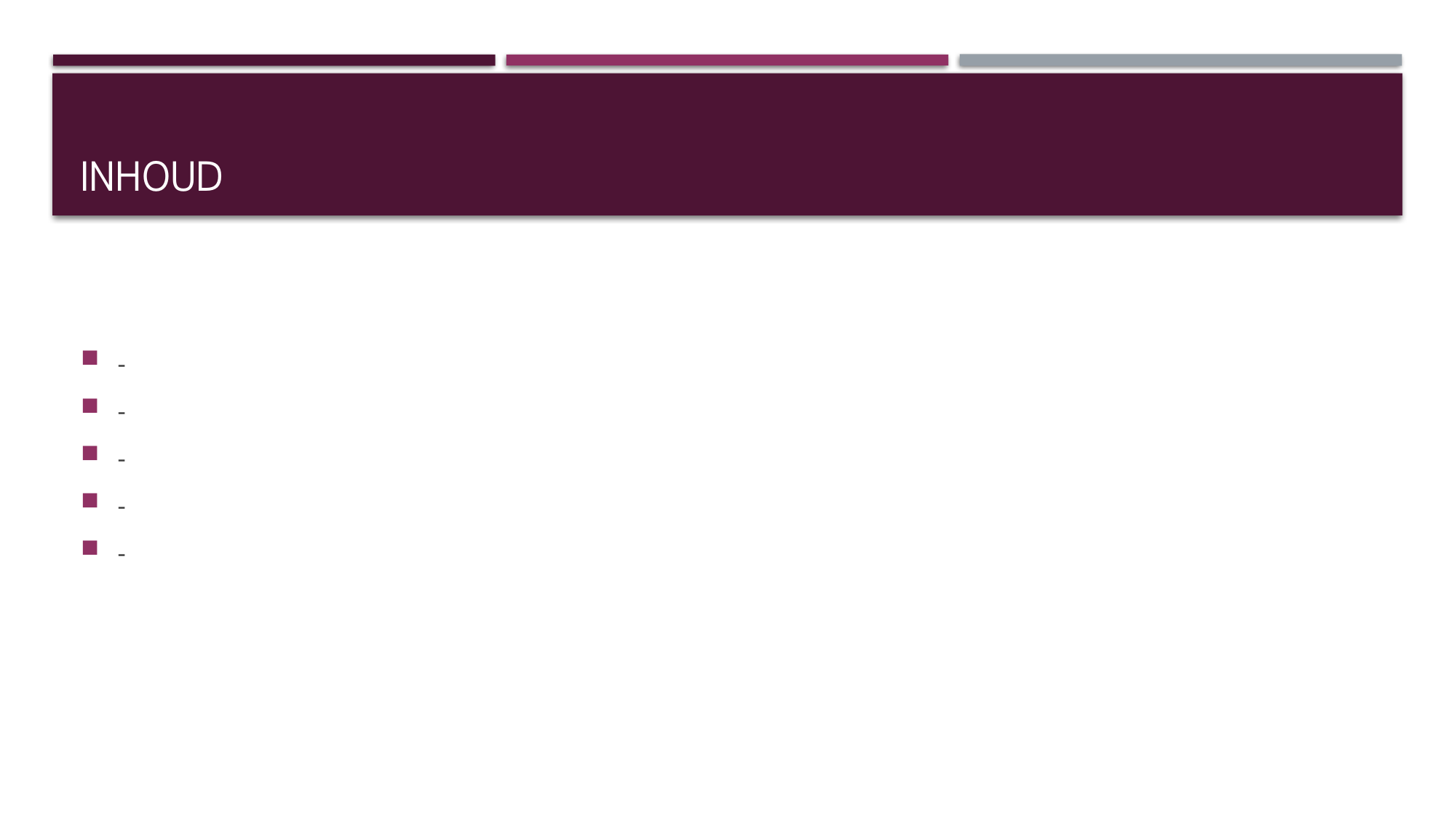

# iNHOUD
-
-
-
-
-